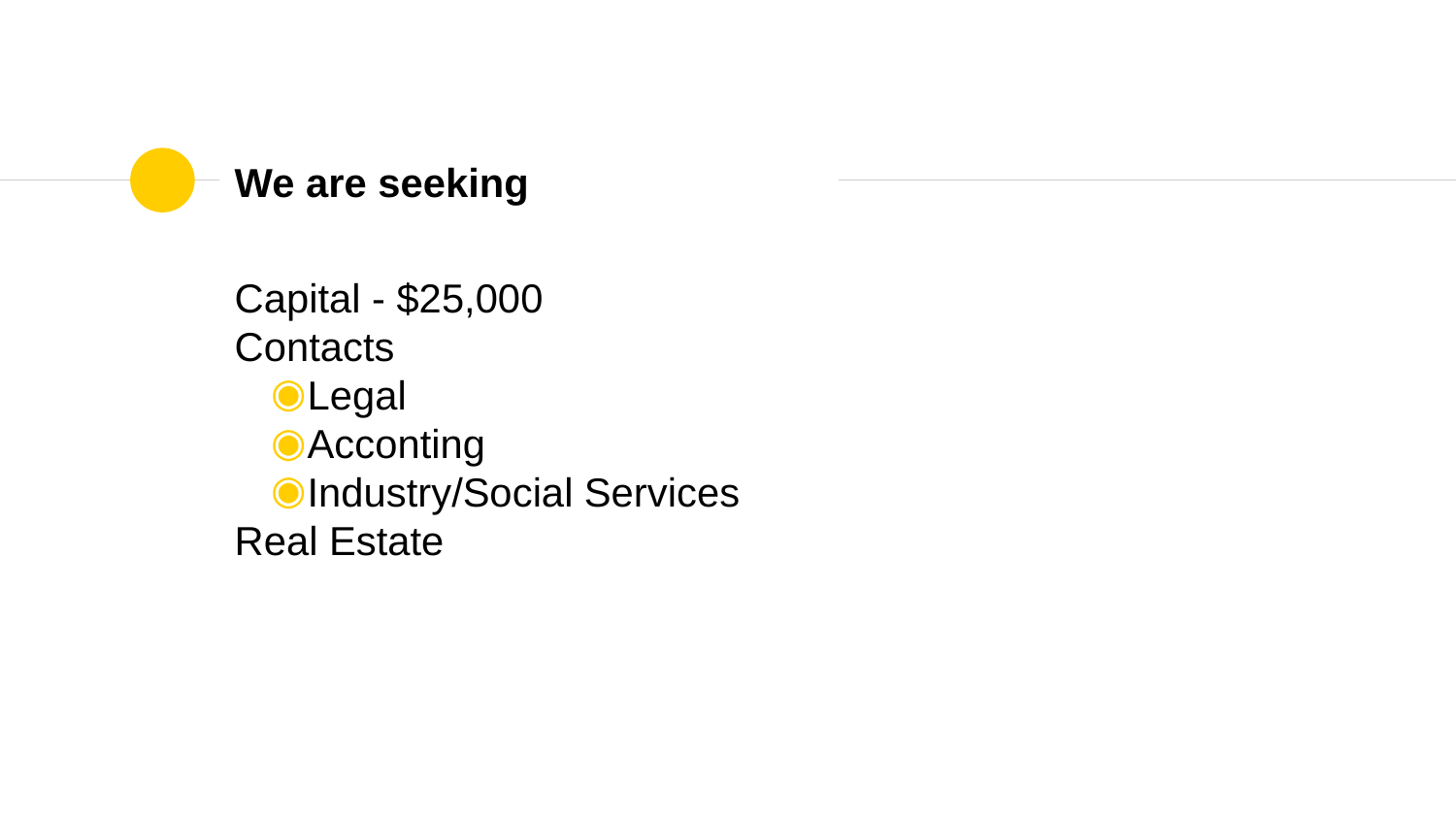

# We are seeking
Capital - $25,000
Contacts
Legal
Acconting
Industry/Social Services
Real Estate